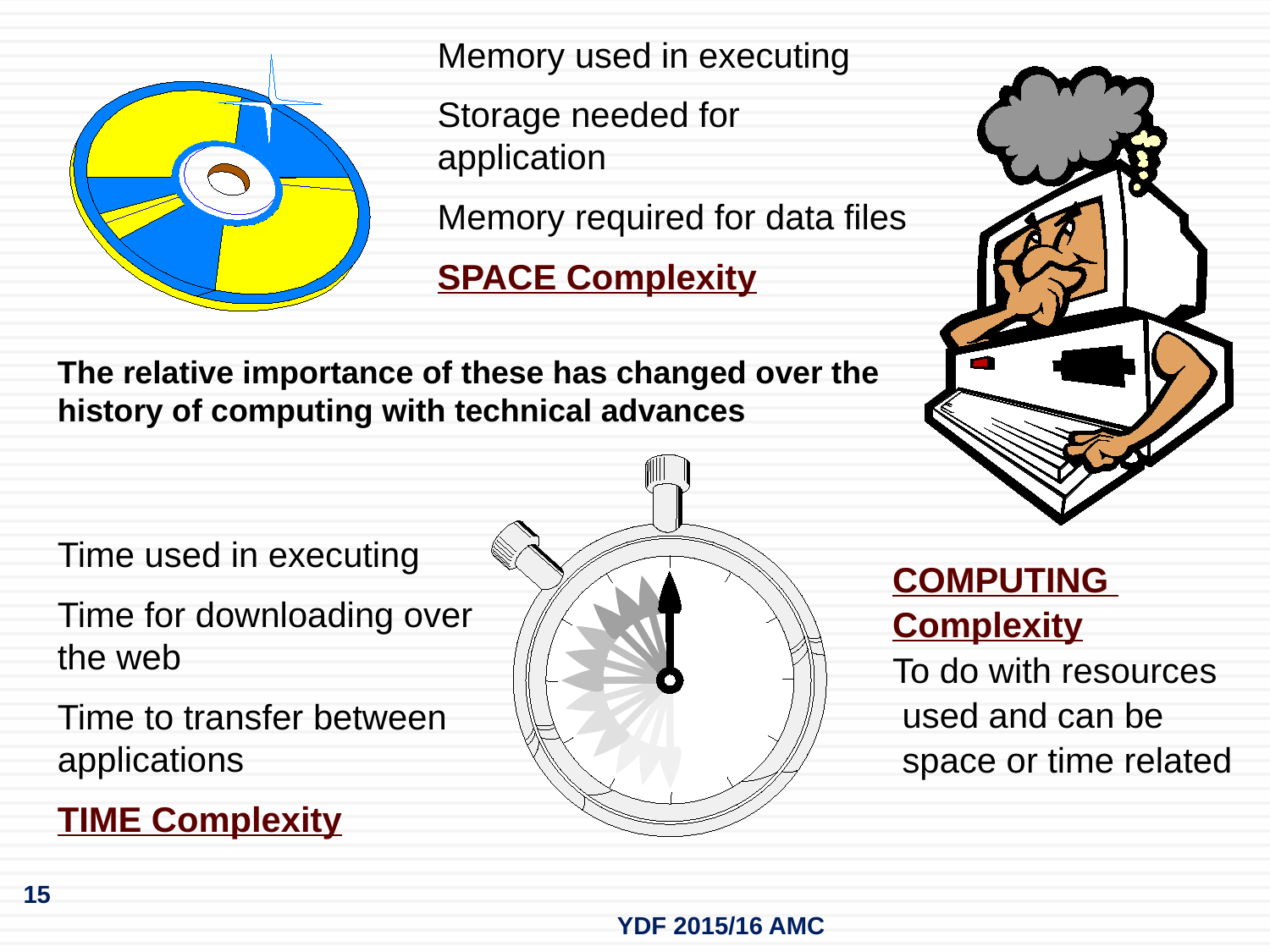

Memory used in executing
Storage needed for application
Memory required for data files
SPACE Complexity

The relative importance of these has changed over the history of computing with technical advances

Time used in executing
Time for downloading over the web
Time to transfer between applications
TIME Complexity
COMPUTING
Complexity
To do with resources
 used and can be
 space or time related

15
YDF 2015/16 AMC